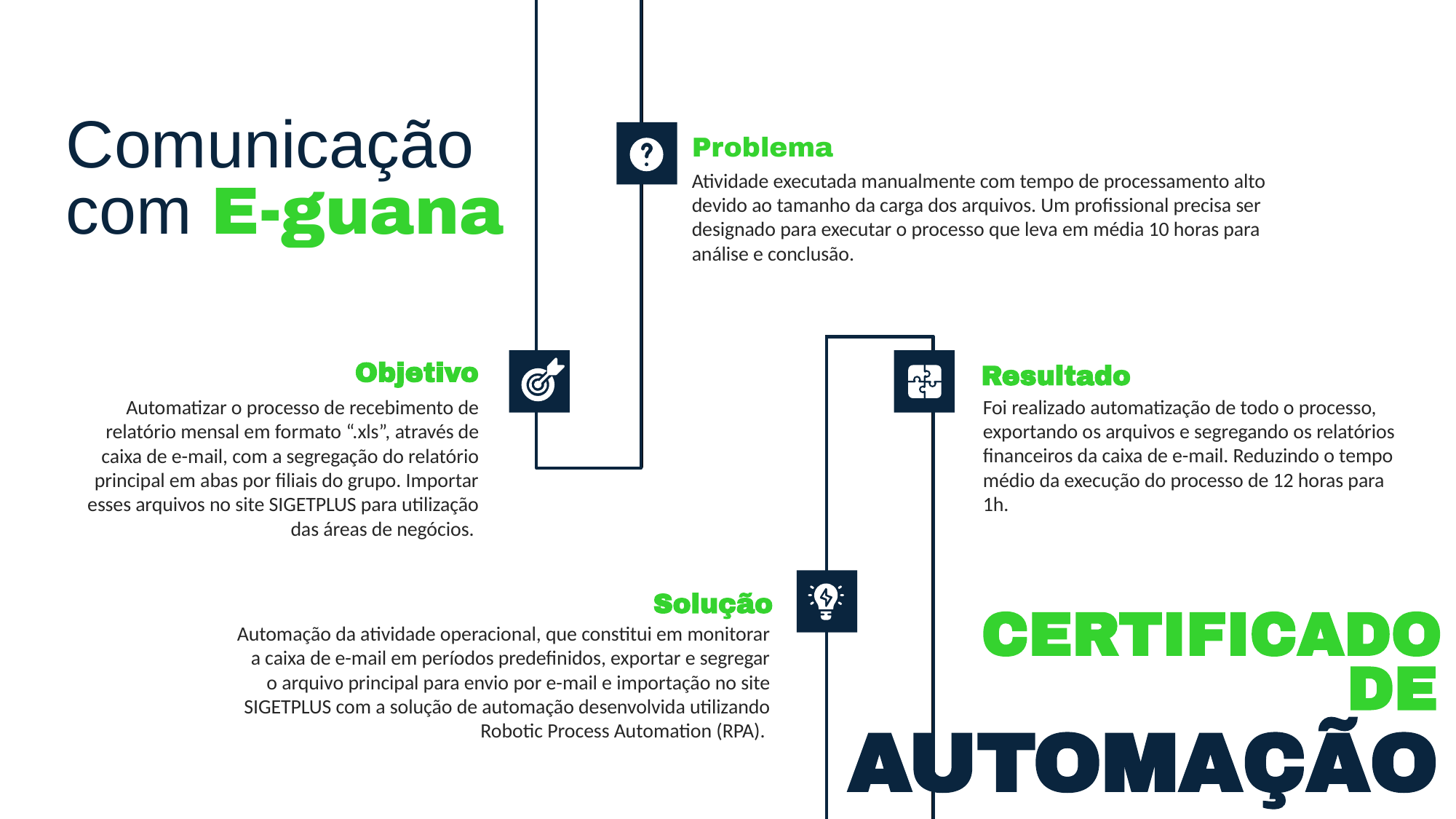

Comunicação
com E-guana
Problema

Atividade executada manualmente com tempo de processamento alto devido ao tamanho da carga dos arquivos. Um profissional precisa ser designado para executar o processo que leva em média 10 horas para análise e conclusão.

Objetivo
Resultado

Foi realizado automatização de todo o processo, exportando os arquivos e segregando os relatórios financeiros da caixa de e-mail. Reduzindo o tempo médio da execução do processo de 12 horas para 1h.
Automatizar o processo de recebimento de relatório mensal em formato “.xls”, através de caixa de e-mail, com a segregação do relatório principal em abas por filiais do grupo. Importar esses arquivos no site SIGETPLUS para utilização das áreas de negócios.

Solução

CERTIFICADO

Automação da atividade operacional, que constitui em monitorar a caixa de e-mail em períodos predefinidos, exportar e segregar o arquivo principal para envio por e-mail e importação no site SIGETPLUS com a solução de automação desenvolvida utilizando Robotic Process Automation (RPA).
DE

AUTOMAÇÃO